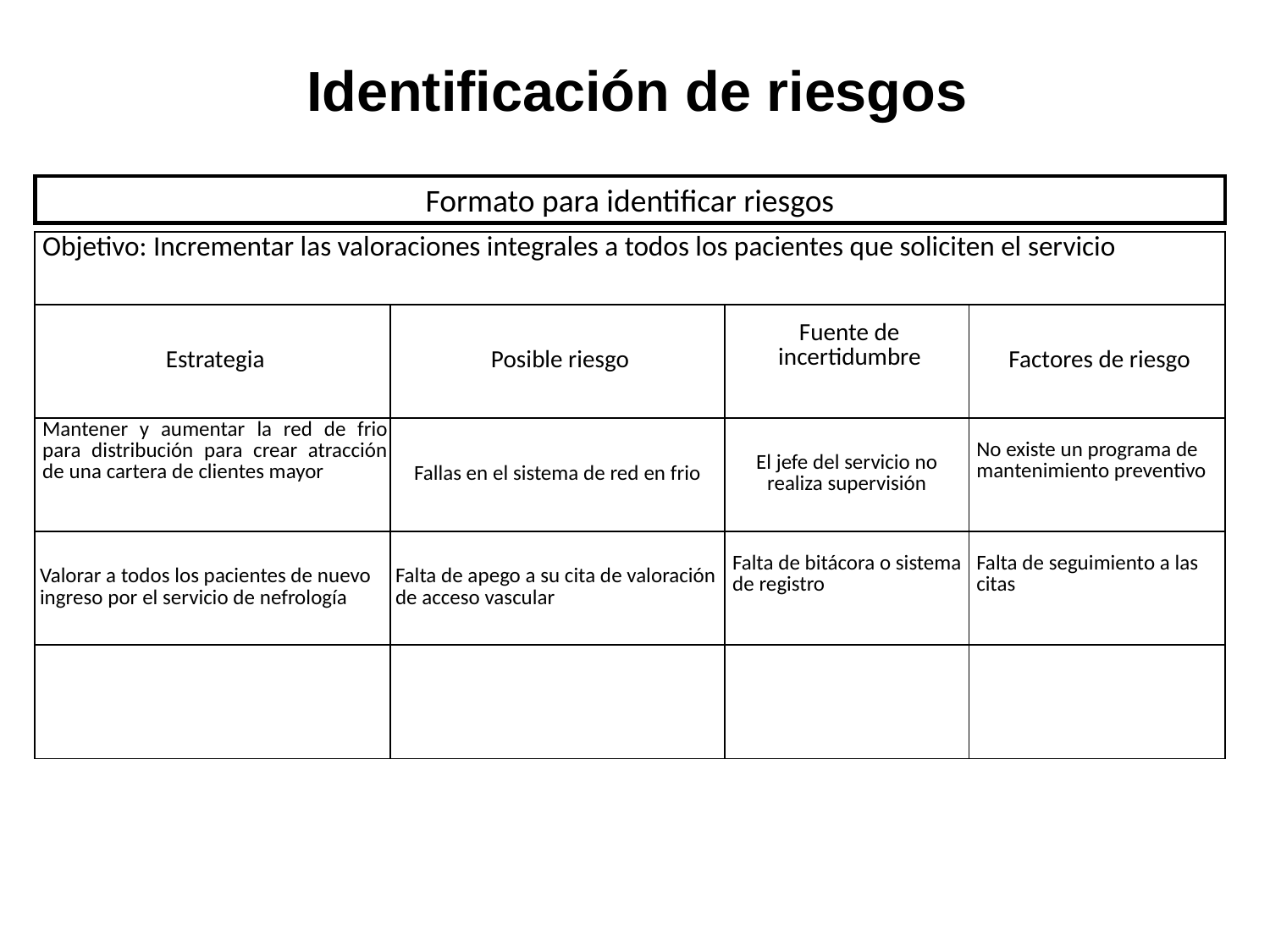

Identificación de riesgos
Formato para identificar riesgos
| Objetivo: Incrementar las valoraciones integrales a todos los pacientes que soliciten el servicio |  |  |  |
| --- | --- | --- | --- |
| Estrategia | Posible riesgo | Fuente de incertidumbre | Factores de riesgo |
| Mantener y aumentar la red de frio para distribución para crear atracción de una cartera de clientes mayor | Fallas en el sistema de red en frio | El jefe del servicio no realiza supervisión | No existe un programa de mantenimiento preventivo |
| Valorar a todos los pacientes de nuevo ingreso por el servicio de nefrología | Falta de apego a su cita de valoración de acceso vascular | Falta de bitácora o sistema de registro | Falta de seguimiento a las citas |
|  |  |  |  |